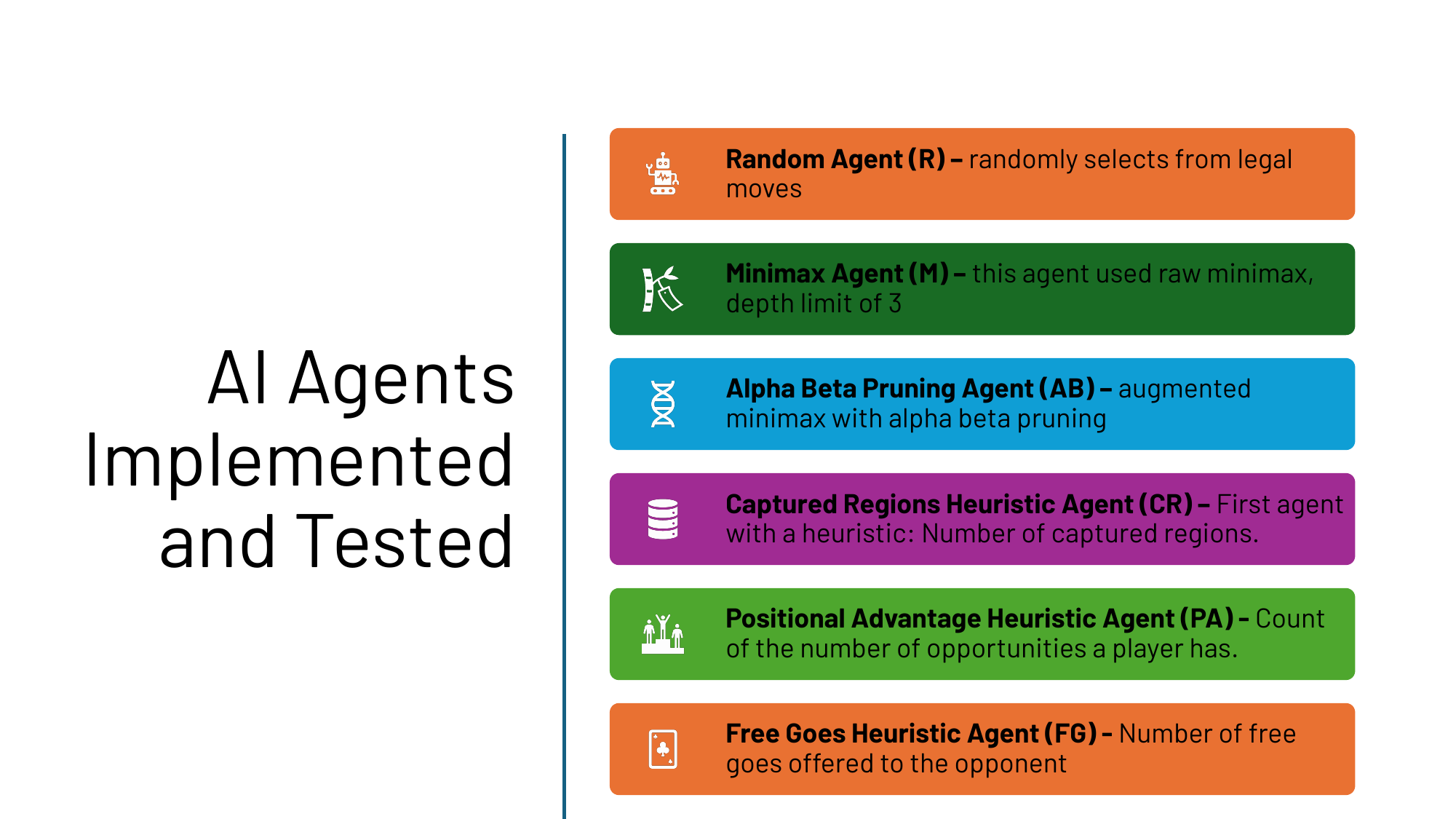

# AI Agents Implemented and Tested
Random Agent (R) – randomly selects from legal moves
Minimax Agent (M) – this agent used raw minimax, depth limit of 3
Alpha Beta Pruning Agent (AB) – augmented minimax with alpha beta pruning
Captured Regions Heuristic Agent (CR) – First agent with a heuristic: Number of captured regions.
Positional Advantage Heuristic Agent (PA) - Count of the number of opportunities a player has.
Free Goes Heuristic Agent (FG) - Number of free goes offered to the opponent